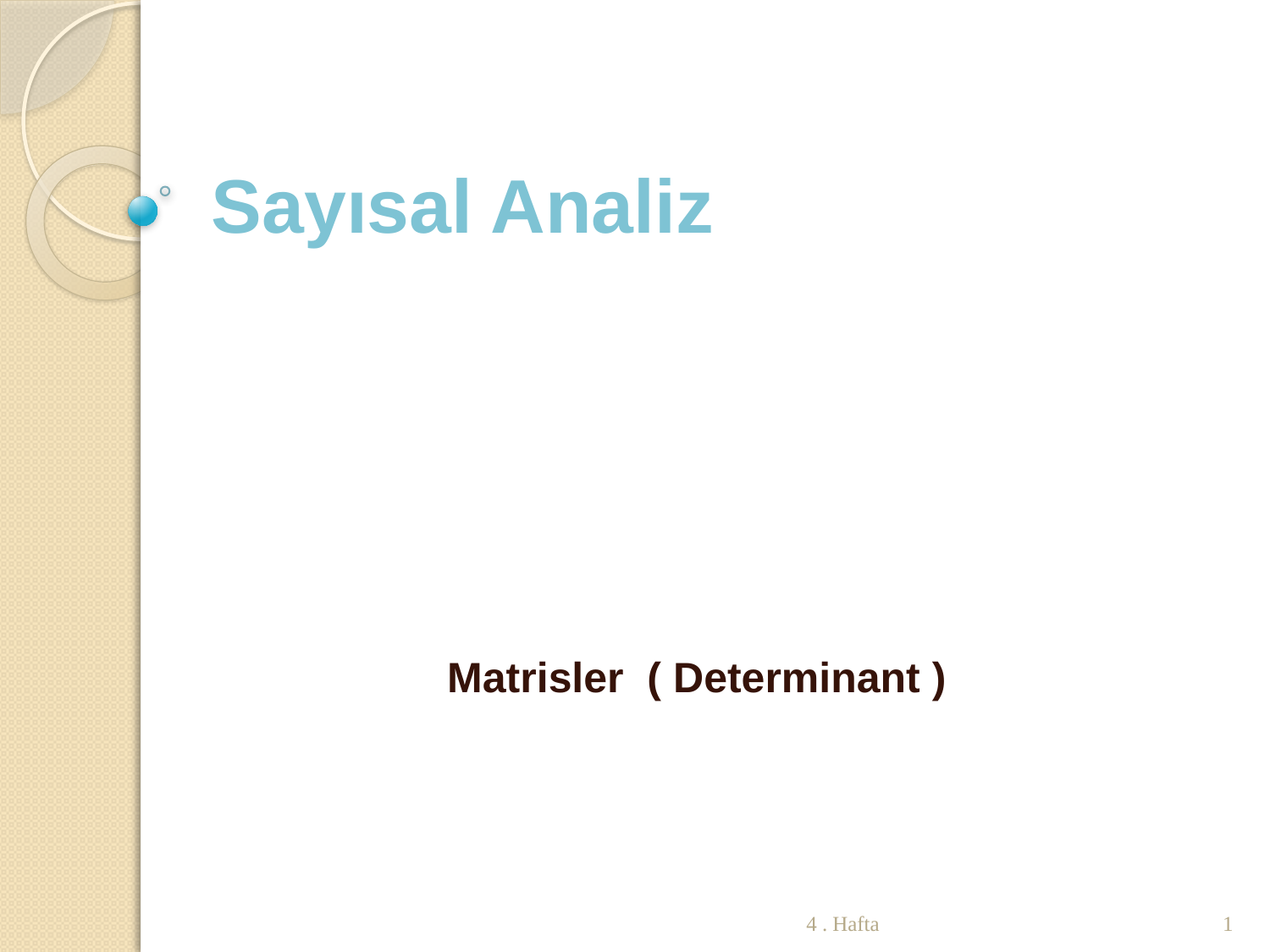

# Sayısal Analiz
Matrisler  ( Determinant )
4 . Hafta
1